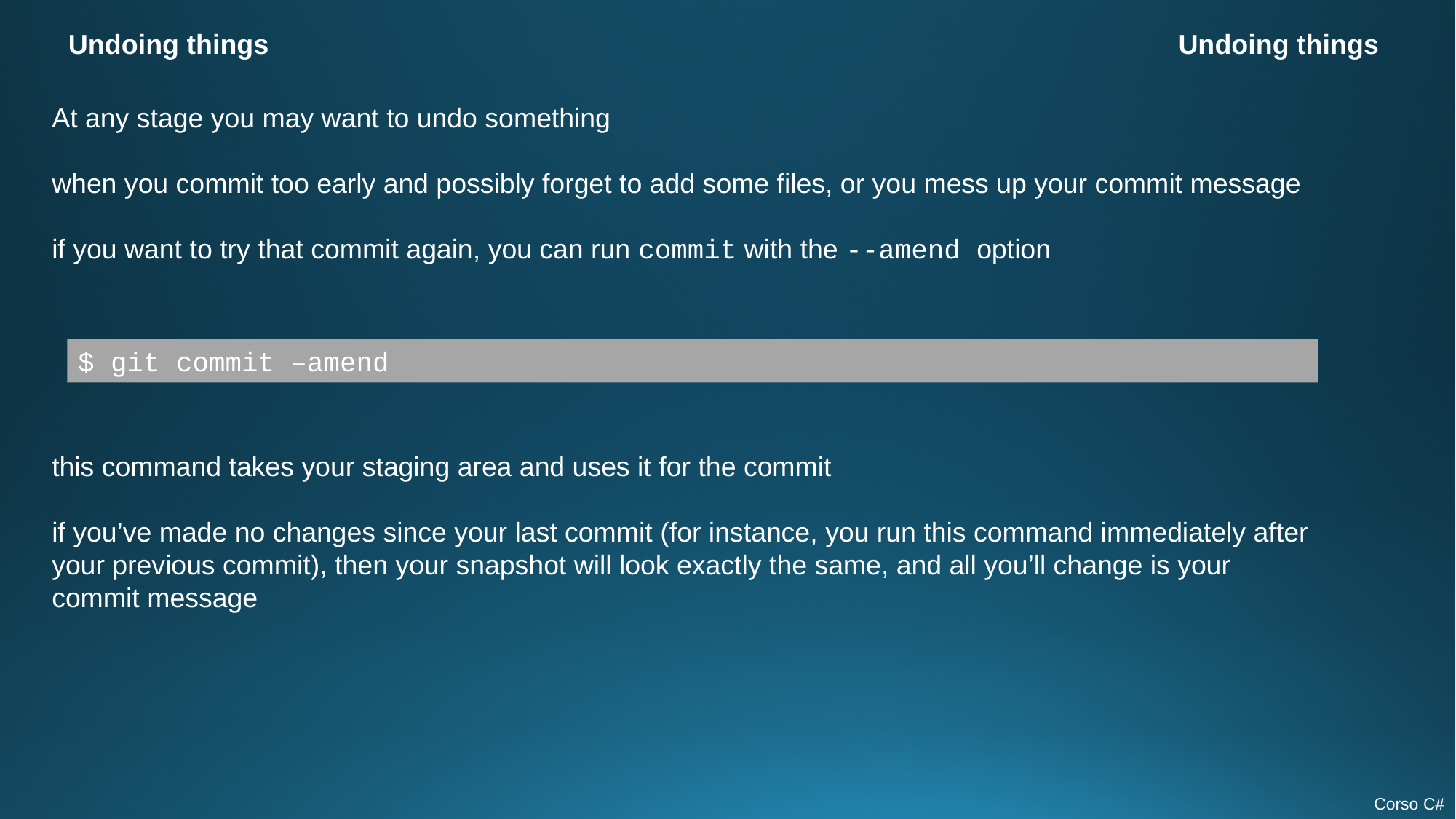

Undoing things
Undoing things
At any stage you may want to undo something

when you commit too early and possibly forget to add some files, or you mess up your commit message

if you want to try that commit again, you can run commit with the --amend option
$ git commit –amend
this command takes your staging area and uses it for the commit

if you’ve made no changes since your last commit (for instance, you run this command immediately after your previous commit), then your snapshot will look exactly the same, and all you’ll change is your commit message
Corso C#